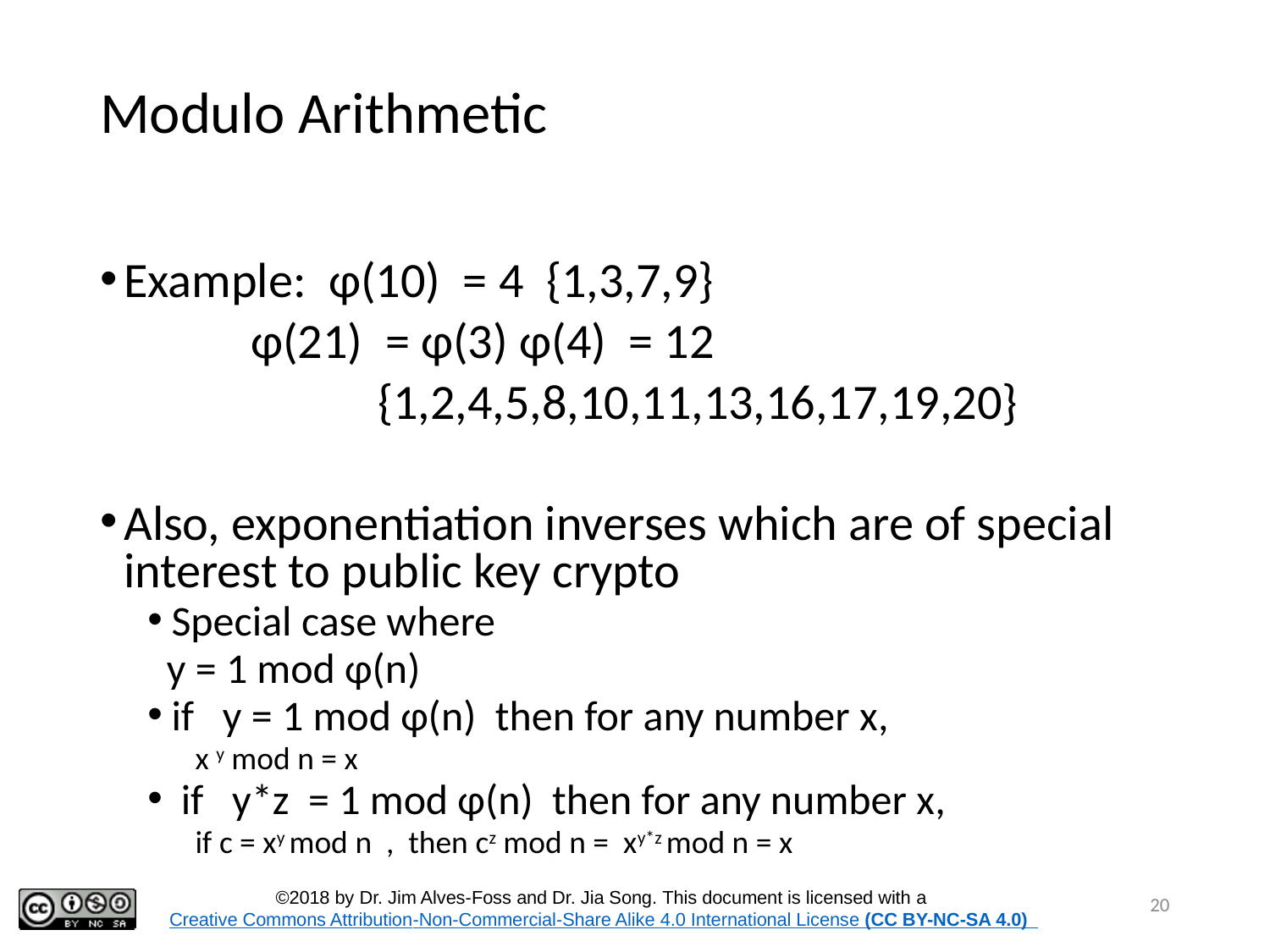

# Modulo Arithmetic
Example:  φ(10)  = 4  {1,3,7,9}
		φ(21)  = φ(3) φ(4)  = 12
			{1,2,4,5,8,10,11,13,16,17,19,20}

Also, exponentiation inverses which are of special interest to public key crypto
Special case where
  y = 1 mod φ(n)
if   y = 1 mod φ(n)  then for any number x,
x y mod n = x
 if   y*z  = 1 mod φ(n)  then for any number x,
if c = xy mod n  ,  then cz mod n =  xy*z mod n = x

20